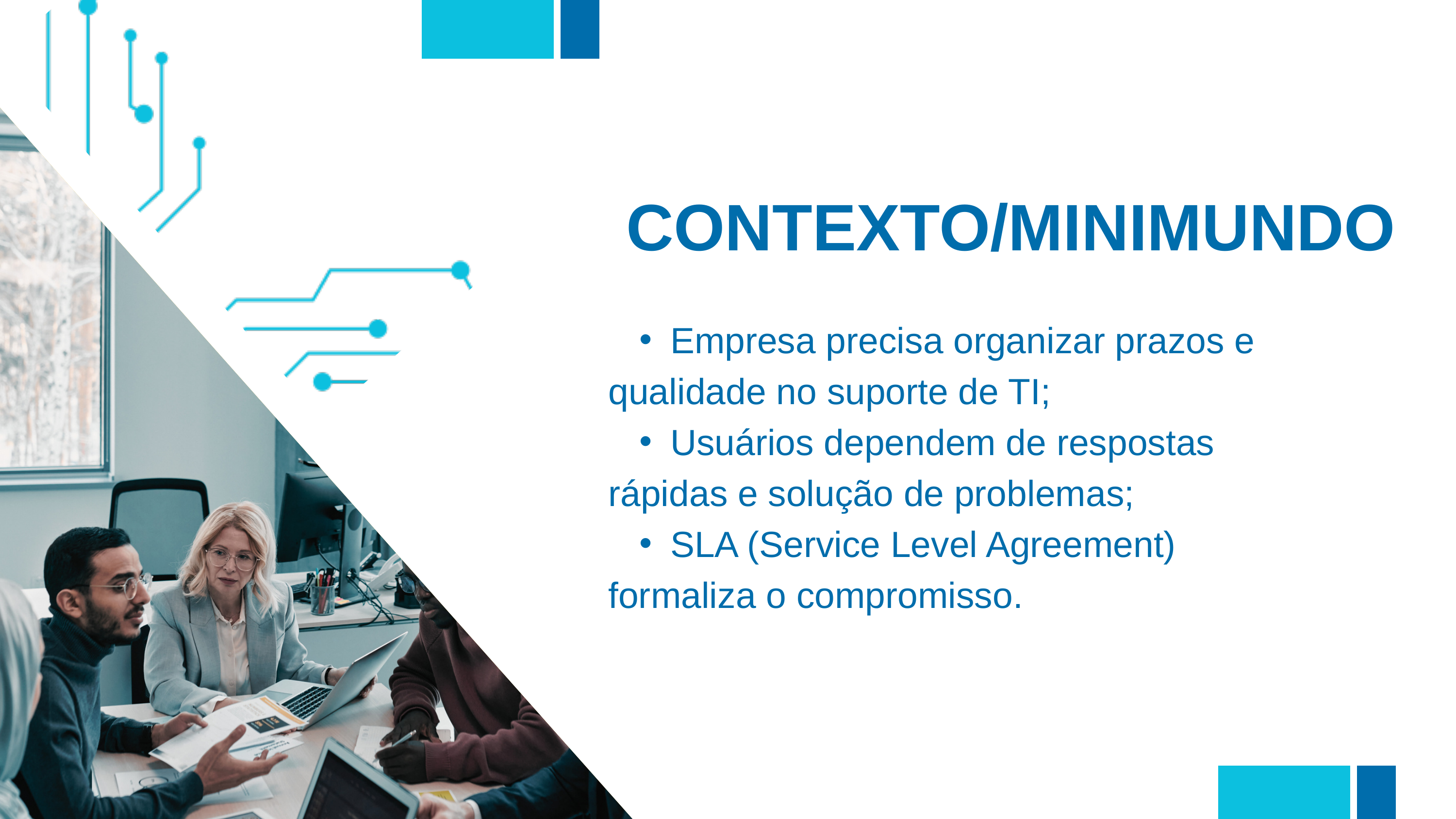

CONTEXTO/MINIMUNDO
Empresa precisa organizar prazos e
qualidade no suporte de TI;
Usuários dependem de respostas
rápidas e solução de problemas;
SLA (Service Level Agreement)
formaliza o compromisso.